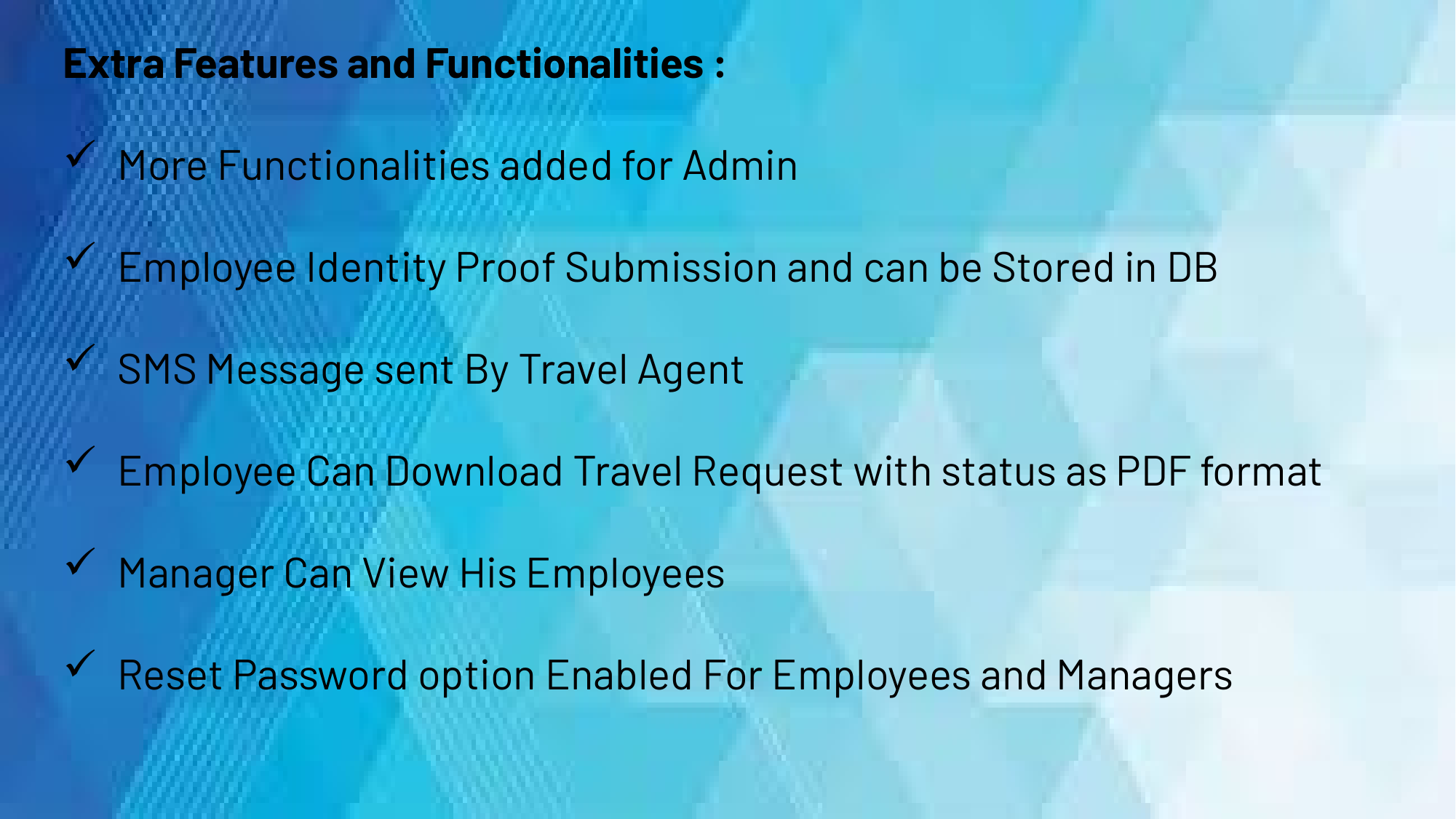

Extra Features and Functionalities :

More Functionalities added for Admin

Employee Identity Proof Submission and can be Stored in DB

SMS Message sent By Travel Agent

Employee Can Download Travel Request with status as PDF format

Manager Can View His Employees

Reset Password option Enabled For Employees and Managers